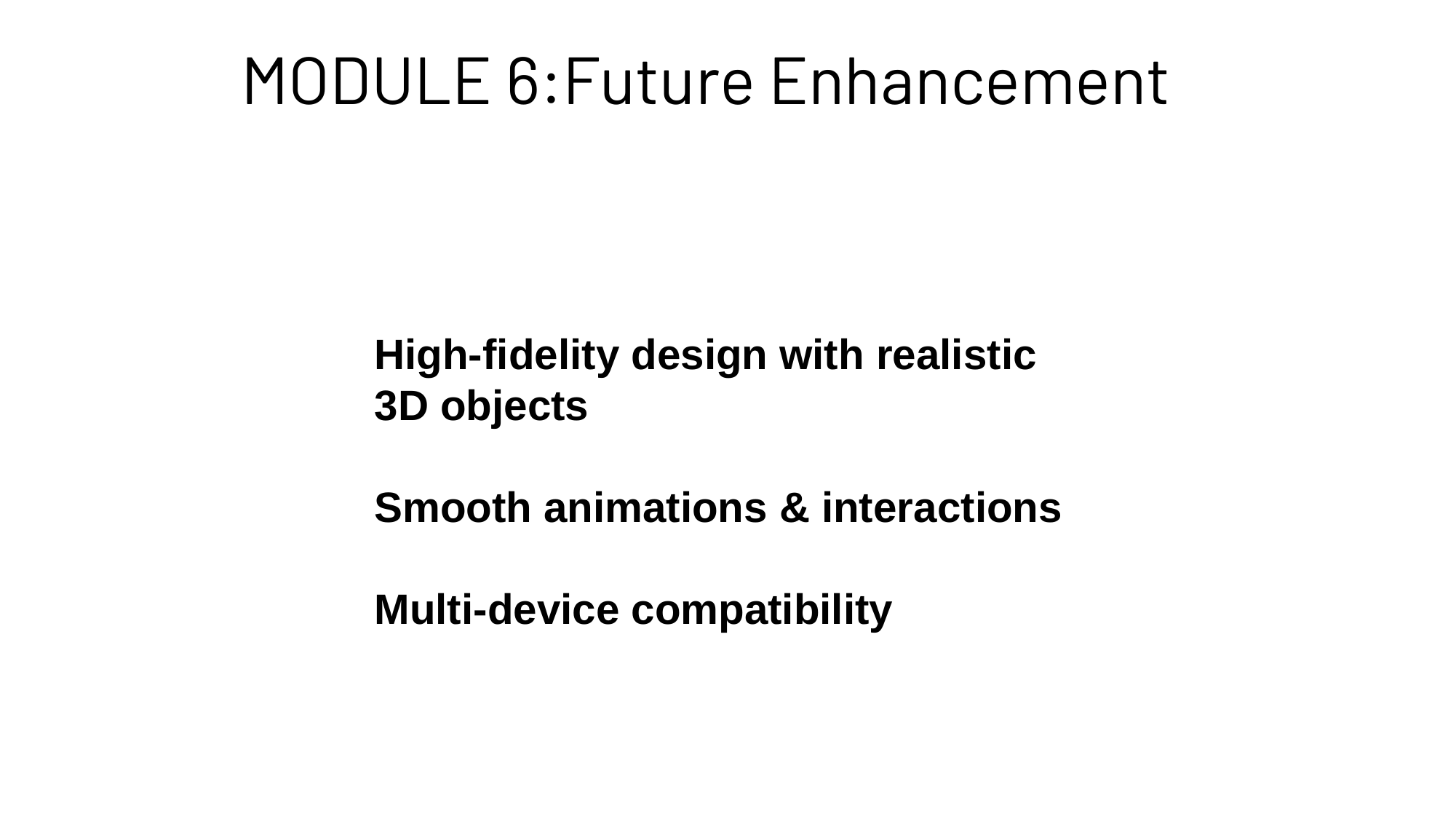

# MODULE 6:Future Enhancement
High-fidelity design with realistic 3D objects

Smooth animations & interactions

Multi-device compatibility